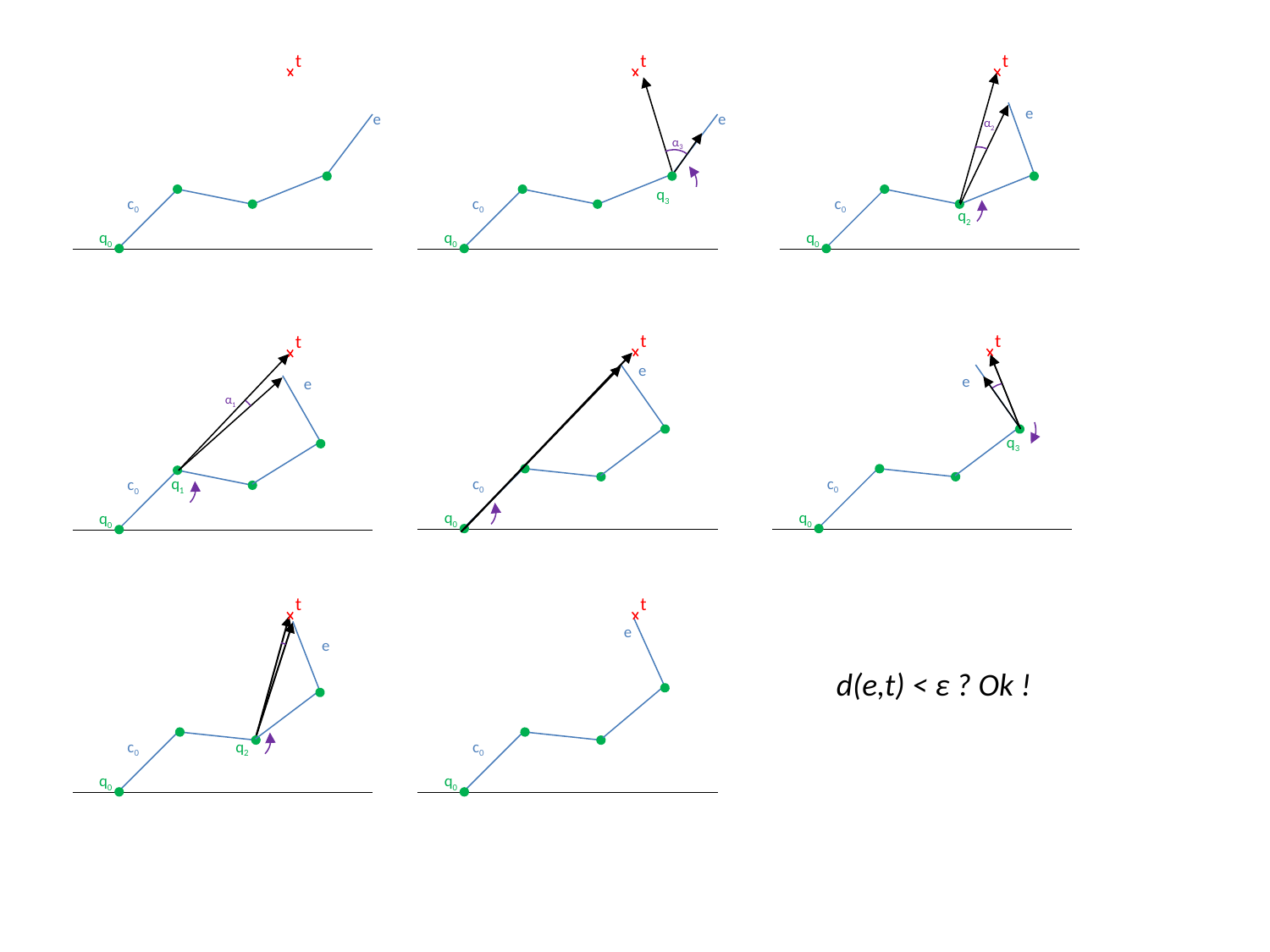

t
e

c0

q0
α2

q2

t
e

c0

q0
t
e
α3

q3

c0

q0

t
e

c0

q0

t
e

c0

q0

t
e

α1

q1

c0

q0

q3
t

e

c0

q0

t
e

d(e,t) < ε ? Ok !

q2

c0

q0